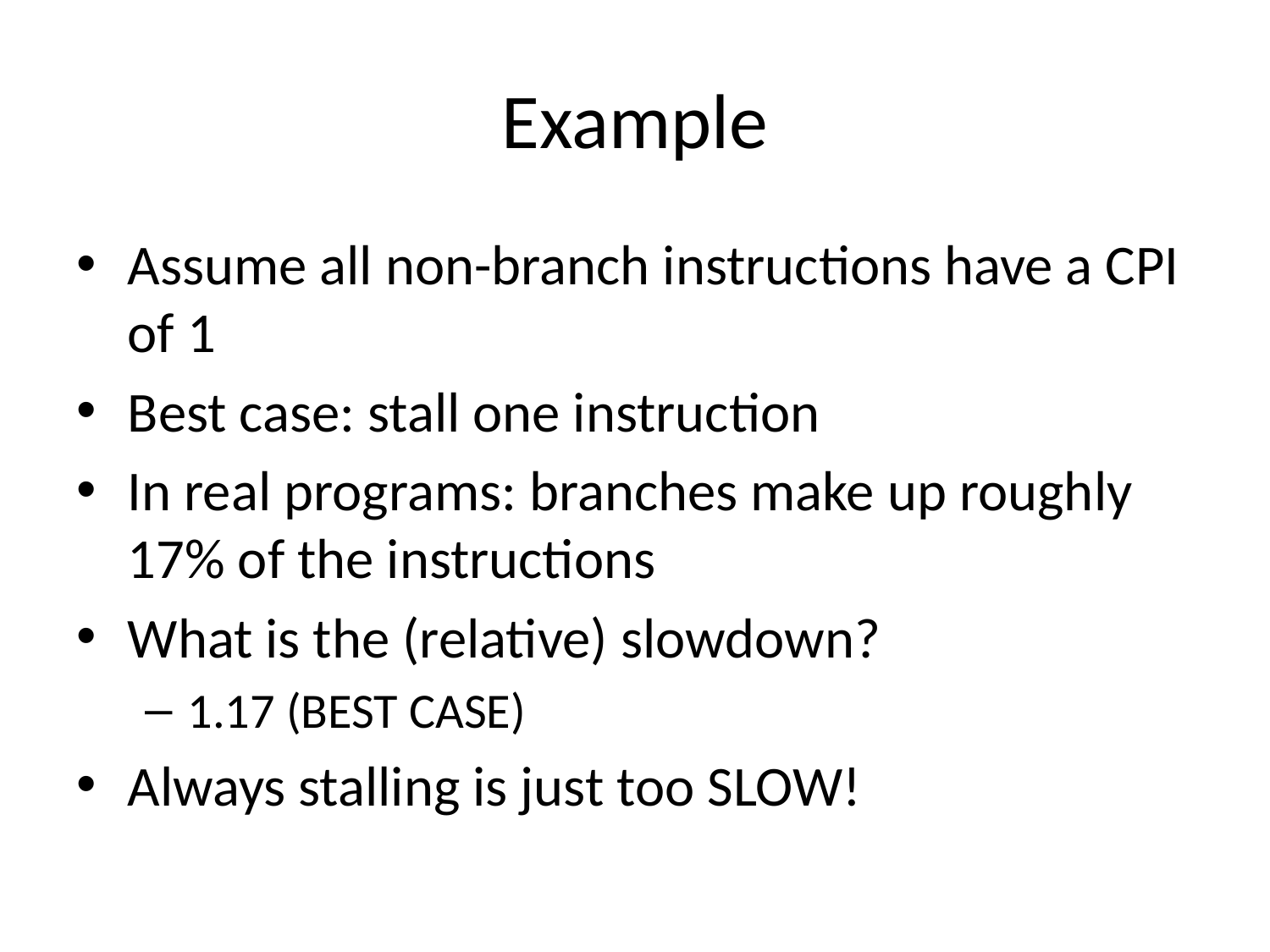

# Example
Assume all non-branch instructions have a CPI of 1
Best case: stall one instruction
In real programs: branches make up roughly 17% of the instructions
What is the (relative) slowdown?
1.17 (BEST CASE)
Always stalling is just too SLOW!